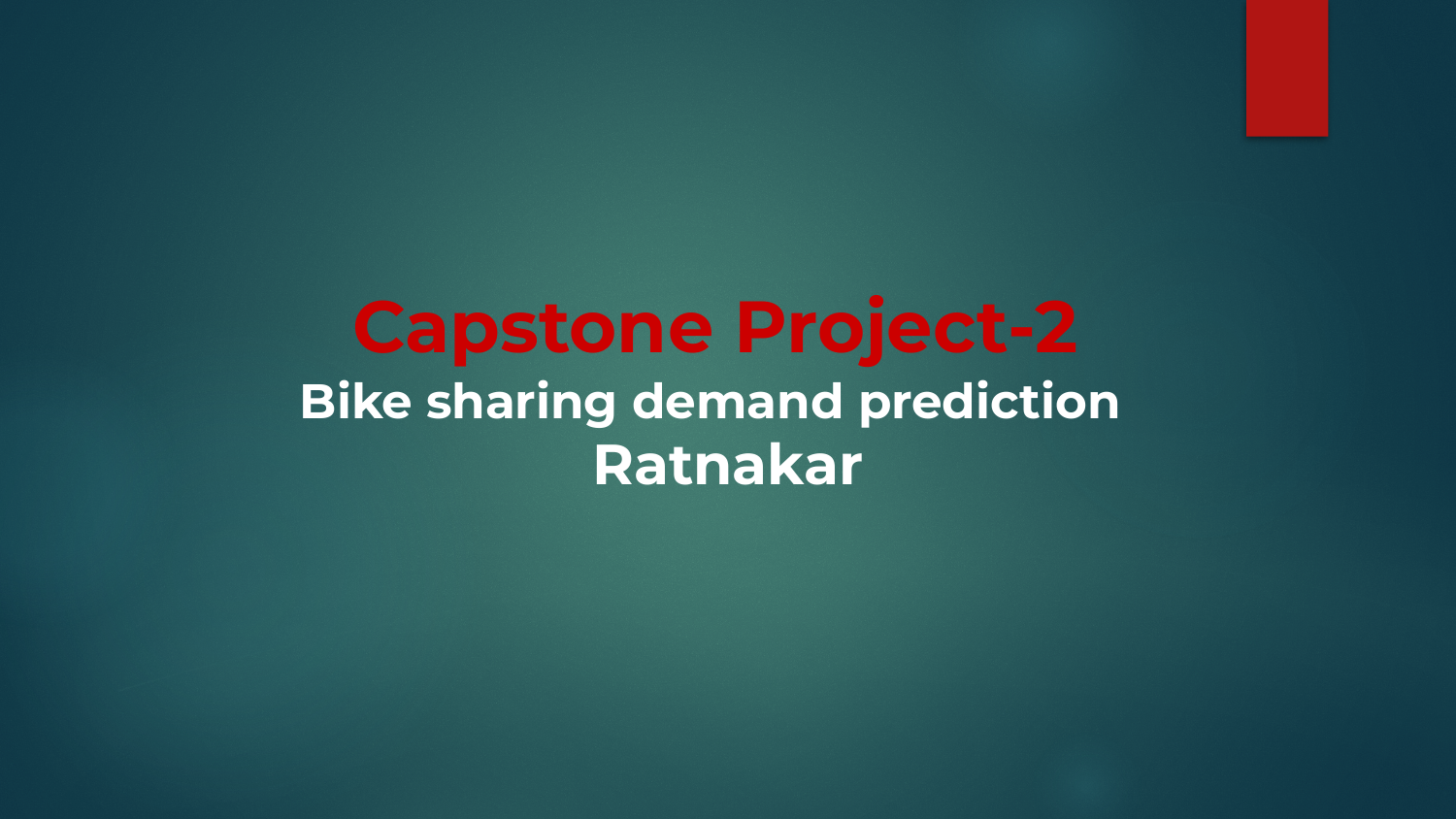

# Capstone Project-2
                 Bike sharing demand prediction
Ratnakar